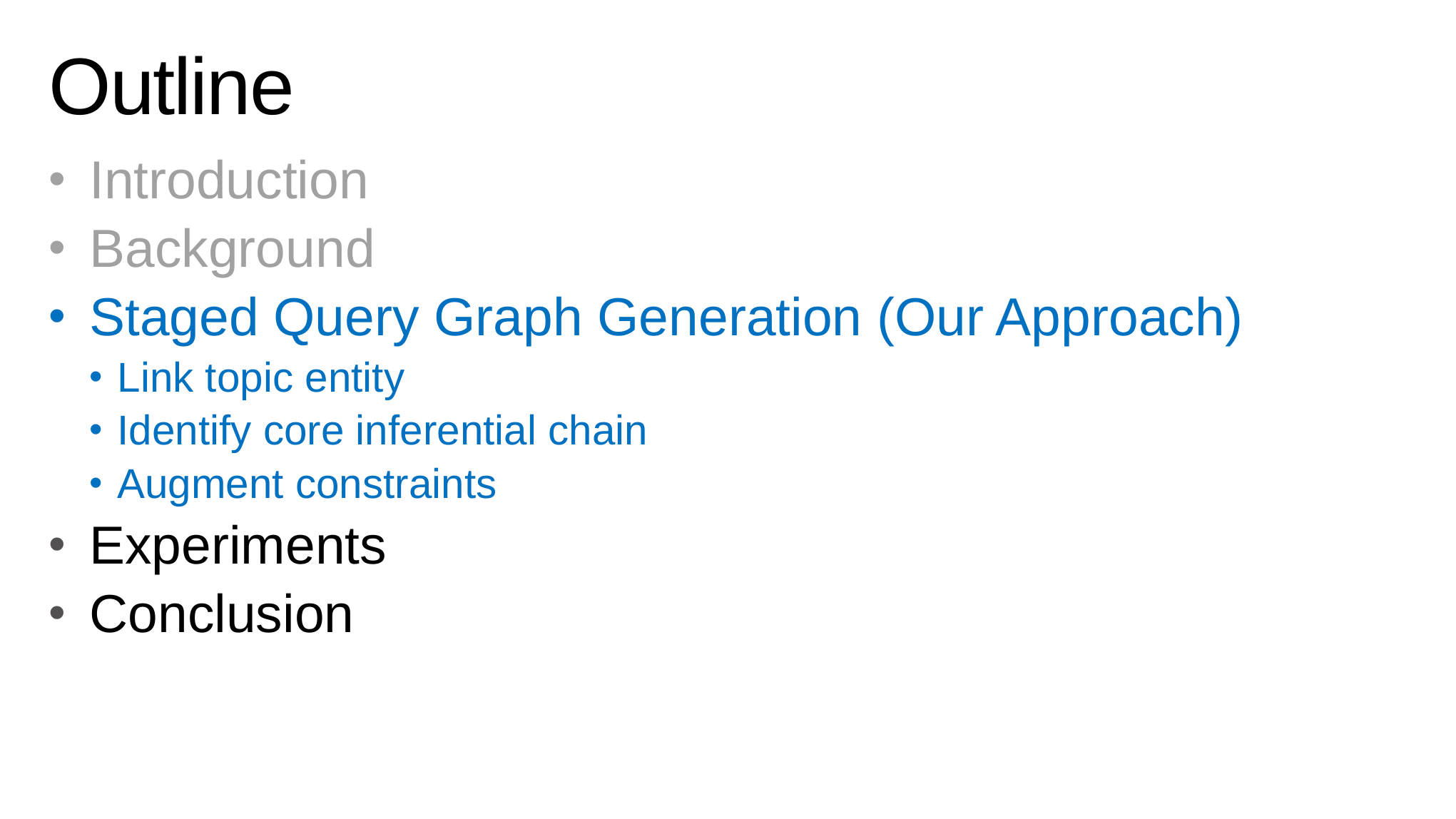

# Outline
Introduction
Background
Staged Query Graph Generation (Our Approach)
Link topic entity
Identify core inferential chain
Augment constraints
Experiments
Conclusion